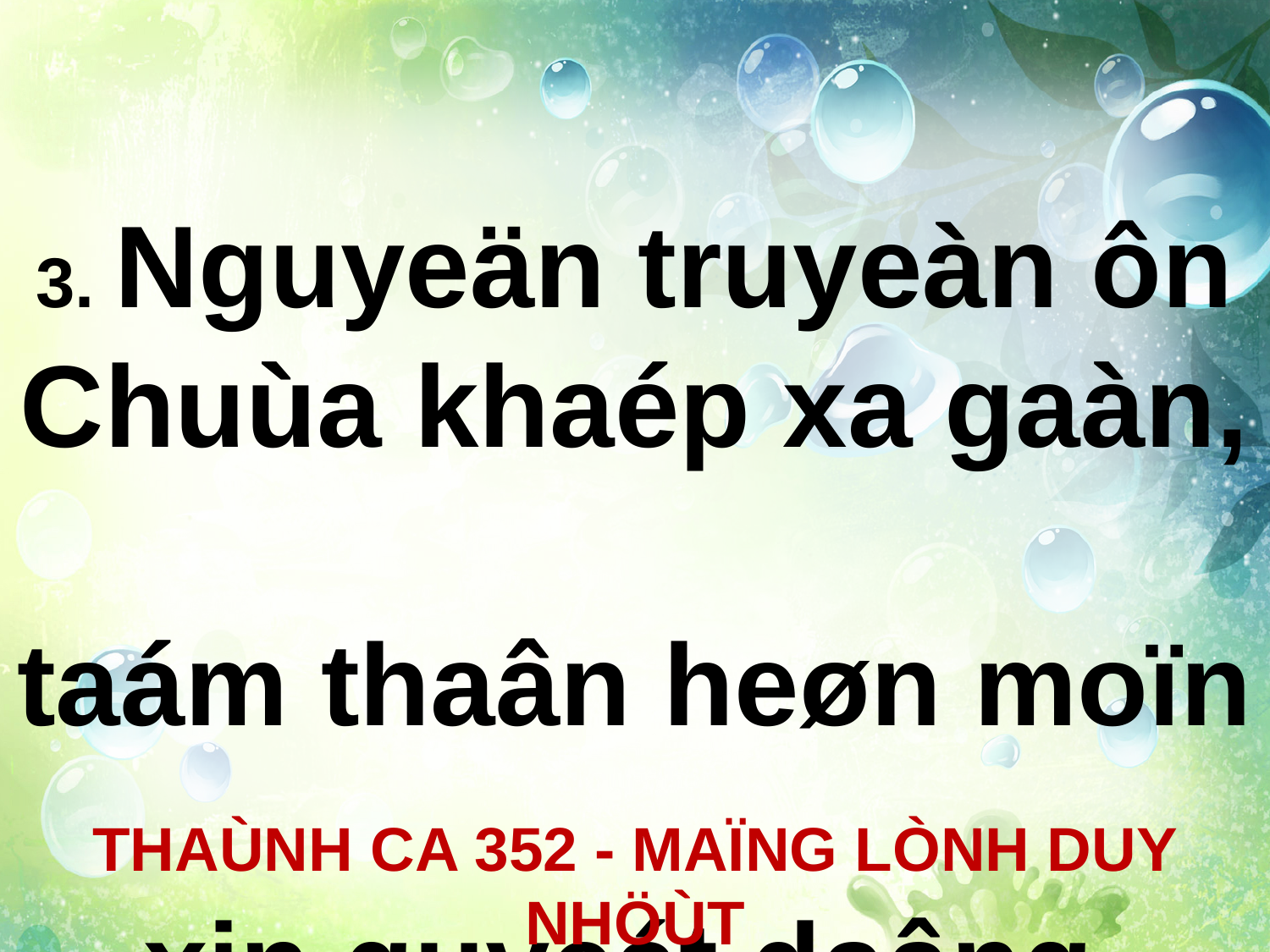

3. Nguyeän truyeàn ôn Chuùa khaép xa gaàn,
taám thaân heøn moïn
xin quyeát daâng.
THAÙNH CA 352 - MAÏNG LÒNH DUY NHÖÙT